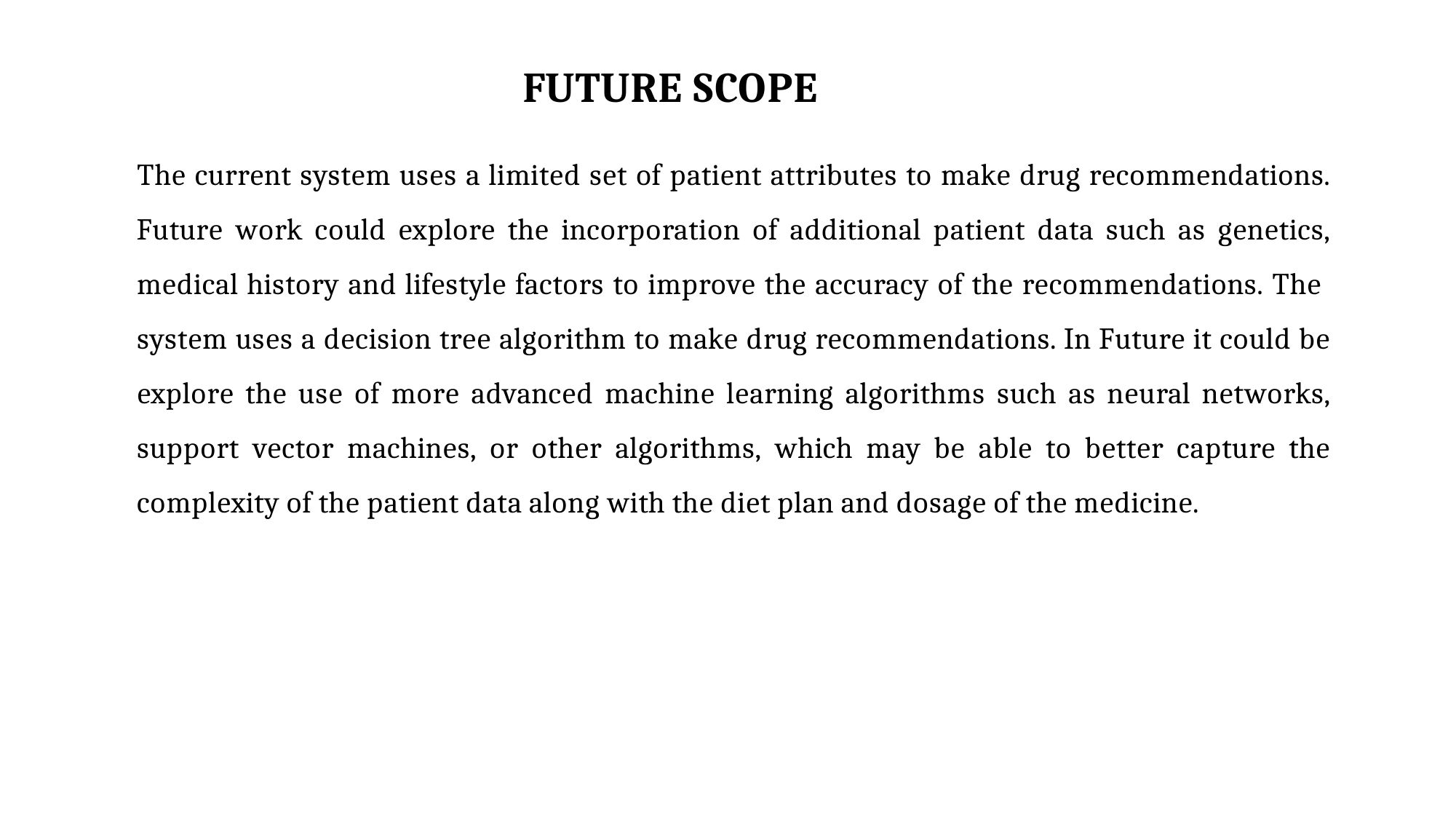

FUTURE SCOPE

The current system uses a limited set of patient attributes to make drug recommendations. Future work could explore the incorporation of additional patient data such as genetics, medical history and lifestyle factors to improve the accuracy of the recommendations. The  system uses a decision tree algorithm to make drug recommendations. In Future it could be explore the use of more advanced machine learning algorithms such as neural networks, support vector machines, or other algorithms, which may be able to better capture the complexity of the patient data along with the diet plan and dosage of the medicine.

14